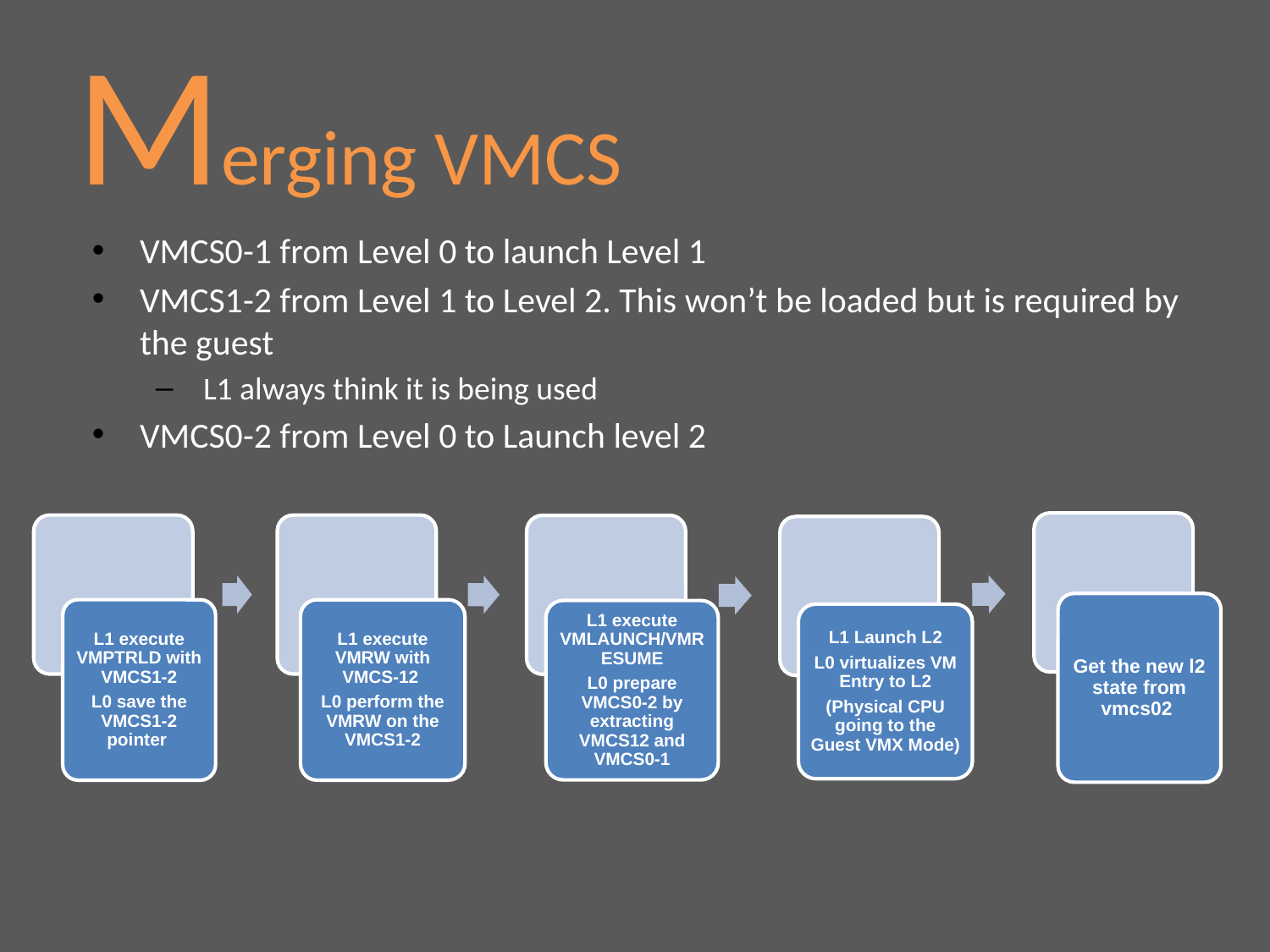

# Merging VMCS
VMCS0-1 from Level 0 to launch Level 1
VMCS1-2 from Level 1 to Level 2. This won’t be loaded but is required by the guest
L1 always think it is being used
VMCS0-2 from Level 0 to Launch level 2

Get the new l2 state from vmcs02

L1 execute VMPTRLD with VMCS1-2
L0 save the VMCS1-2 pointer
L1 execute VMRW with VMCS-12
L0 perform the VMRW on the VMCS1-2
L1 execute VMLAUNCH/VMRESUME
L0 prepare VMCS0-2 by extracting VMCS12 and VMCS0-1
L1 Launch L2
L0 virtualizes VM Entry to L2
(Physical CPU going to the Guest VMX Mode)